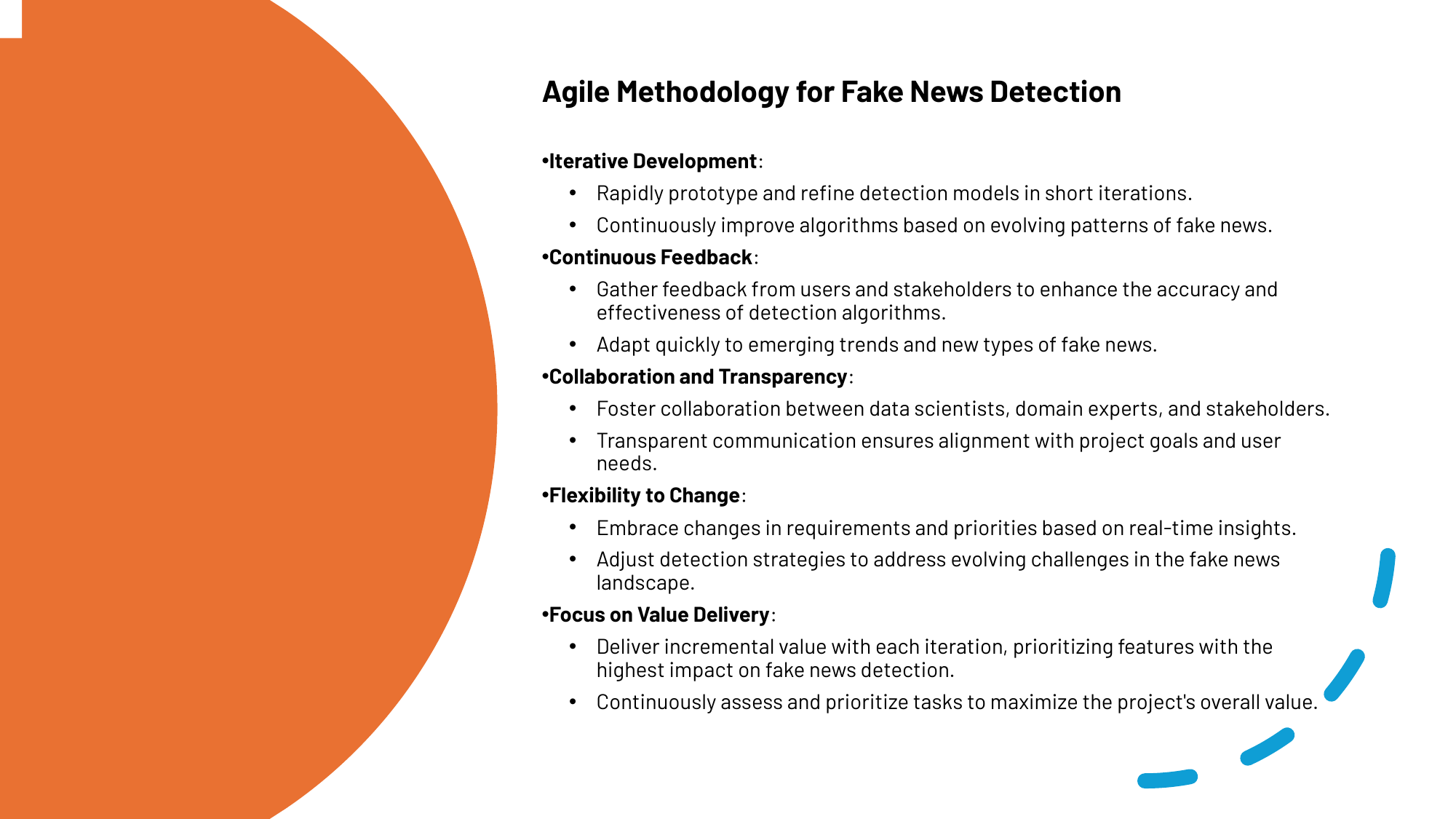

Agile Methodology for Fake News Detection

Iterative Development:
Rapidly prototype and refine detection models in short iterations.
Continuously improve algorithms based on evolving patterns of fake news.
Continuous Feedback:
Gather feedback from users and stakeholders to enhance the accuracy and effectiveness of detection algorithms.
Adapt quickly to emerging trends and new types of fake news.
Collaboration and Transparency:
Foster collaboration between data scientists, domain experts, and stakeholders.
Transparent communication ensures alignment with project goals and user needs.
Flexibility to Change:
Embrace changes in requirements and priorities based on real-time insights.
Adjust detection strategies to address evolving challenges in the fake news landscape.
Focus on Value Delivery:
Deliver incremental value with each iteration, prioritizing features with the highest impact on fake news detection.
Continuously assess and prioritize tasks to maximize the project's overall value.